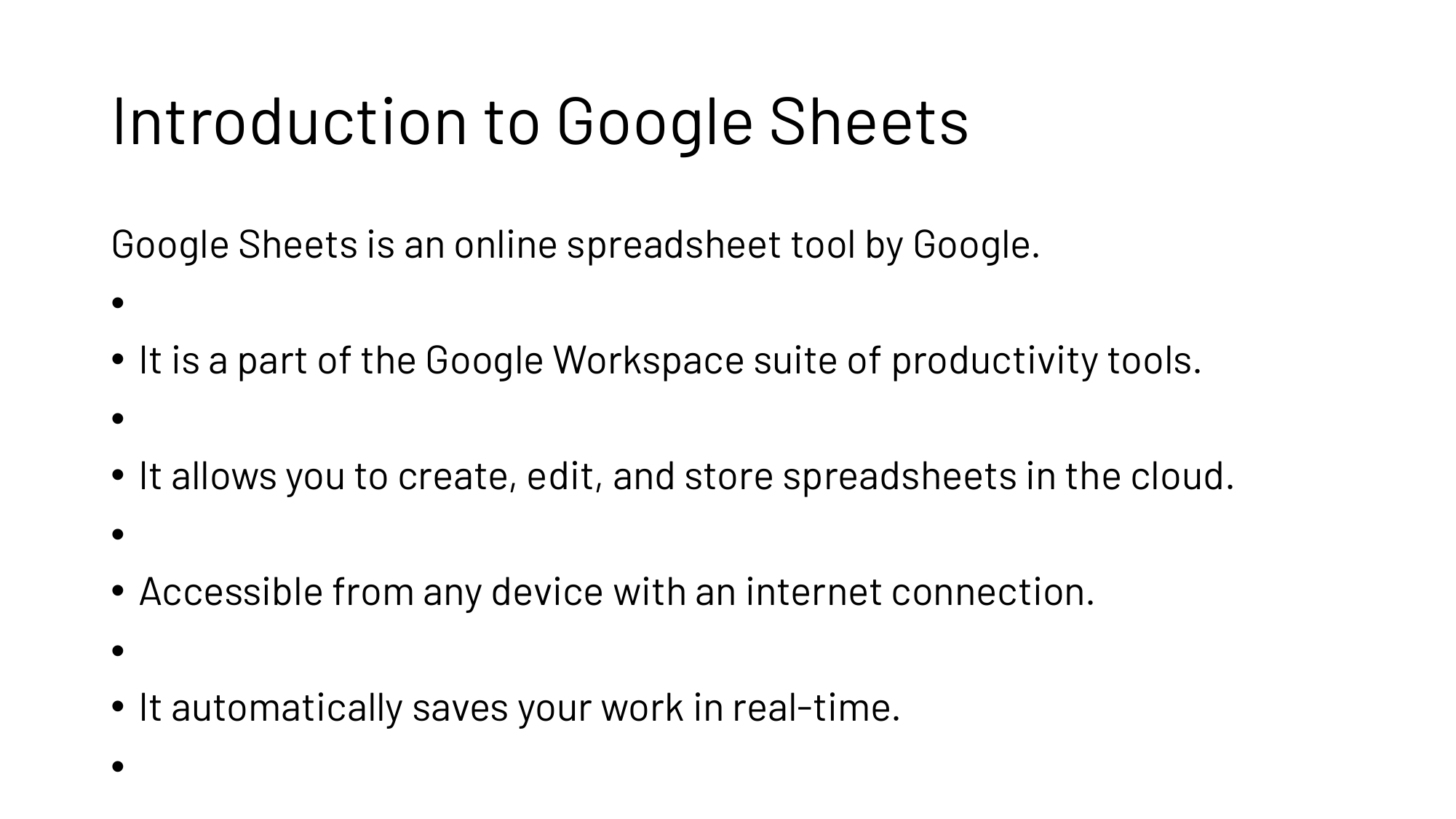

# Introduction to Google Sheets
Google Sheets is an online spreadsheet tool by Google.

It is a part of the Google Workspace suite of productivity tools.

It allows you to create, edit, and store spreadsheets in the cloud.

Accessible from any device with an internet connection.

It automatically saves your work in real-time.